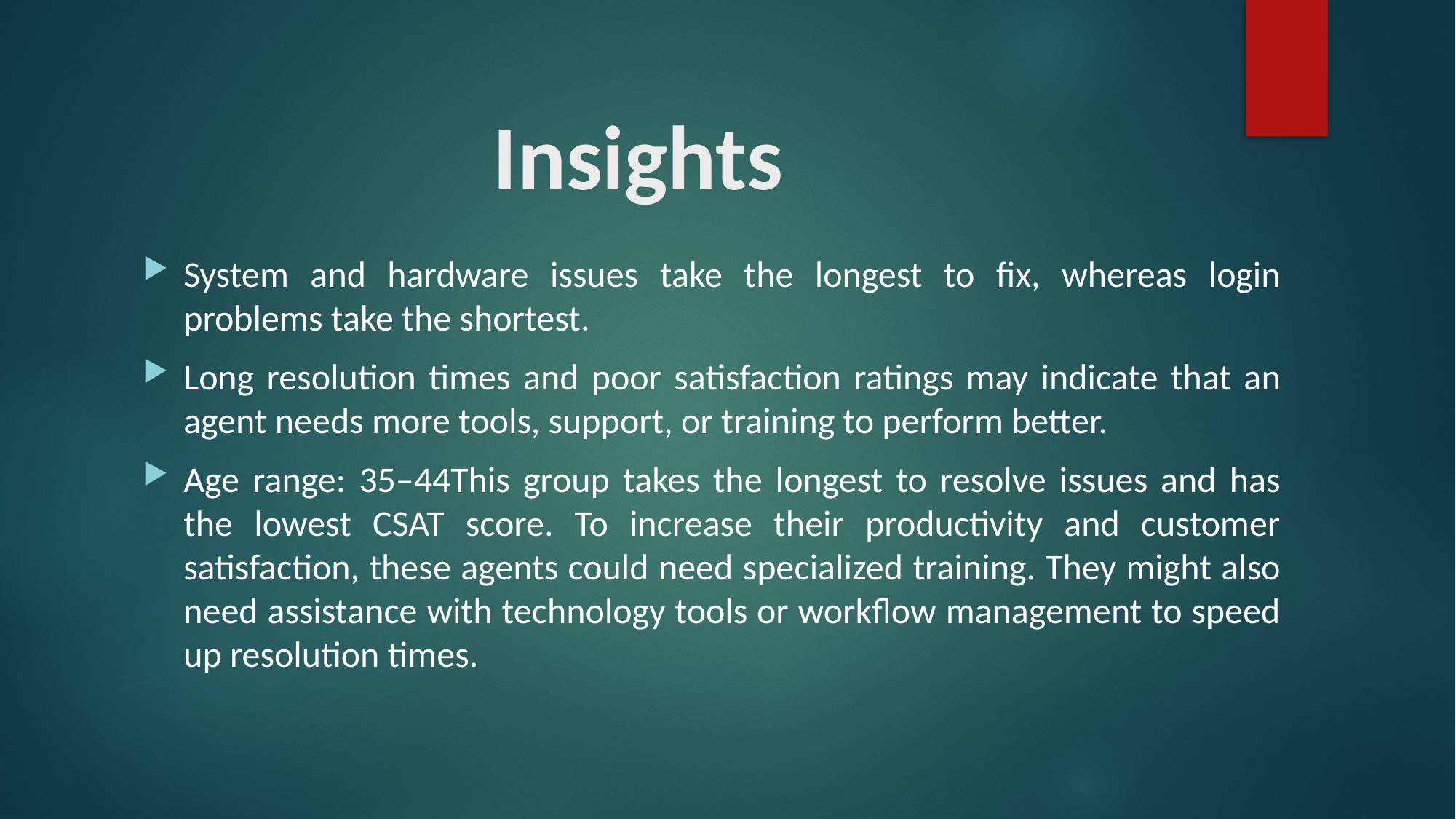

# Insights
System and hardware issues take the longest to fix, whereas login problems take the shortest.
Long resolution times and poor satisfaction ratings may indicate that an agent needs more tools, support, or training to perform better.
Age range: 35–44This group takes the longest to resolve issues and has the lowest CSAT score. To increase their productivity and customer satisfaction, these agents could need specialized training. They might also need assistance with technology tools or workflow management to speed up resolution times.